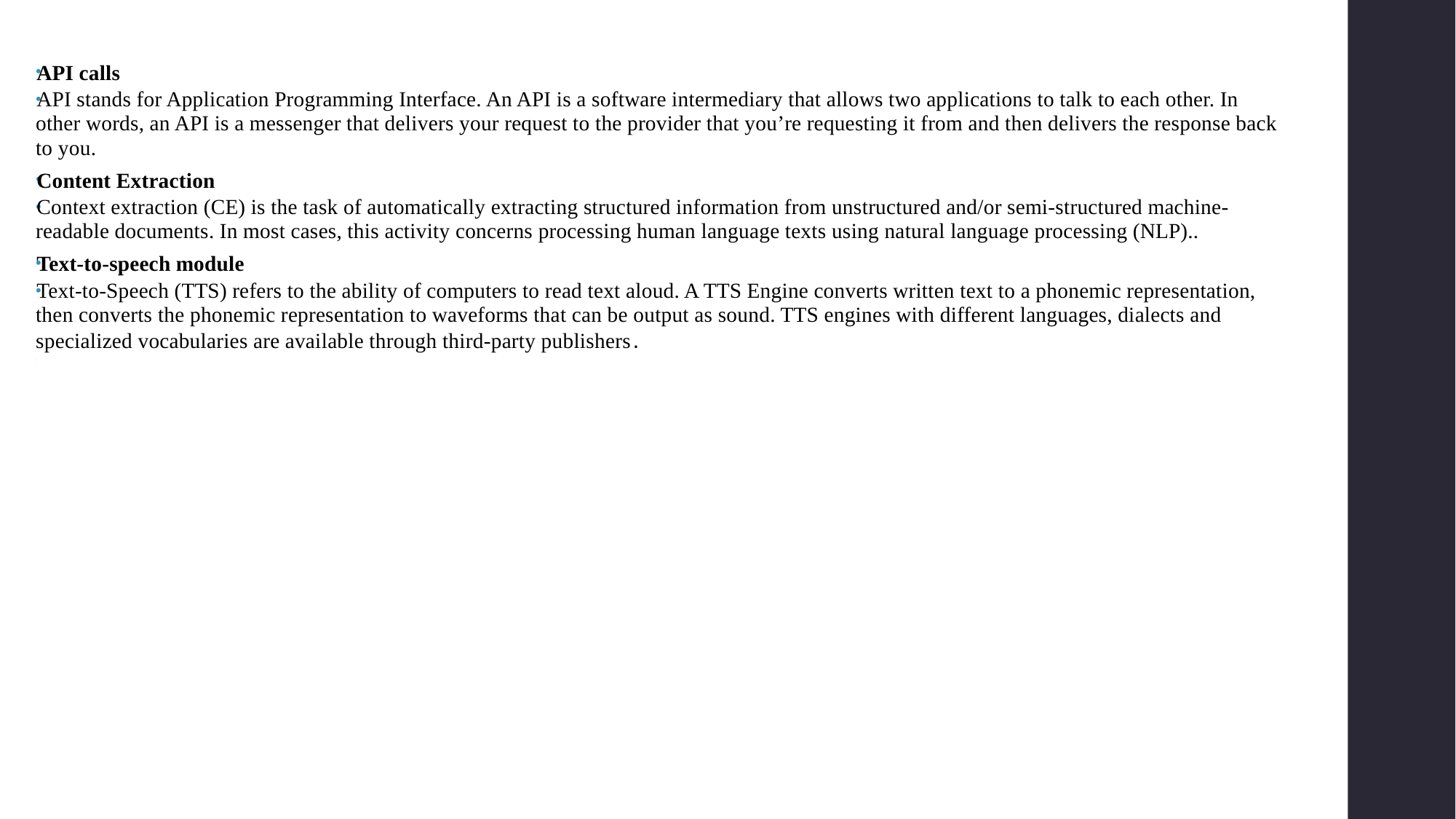

API calls
API stands for Application Programming Interface. An API is a software intermediary that allows two applications to talk to each other. In other words, an API is a messenger that delivers your request to the provider that you’re requesting it from and then delivers the response back to you.
Content Extraction
Context extraction (CE) is the task of automatically extracting structured information from unstructured and/or semi-structured machine-readable documents. In most cases, this activity concerns processing human language texts using natural language processing (NLP)..
Text-to-speech module
Text-to-Speech (TTS) refers to the ability of computers to read text aloud. A TTS Engine converts written text to a phonemic representation, then converts the phonemic representation to waveforms that can be output as sound. TTS engines with different languages, dialects and specialized vocabularies are available through third-party publishers.